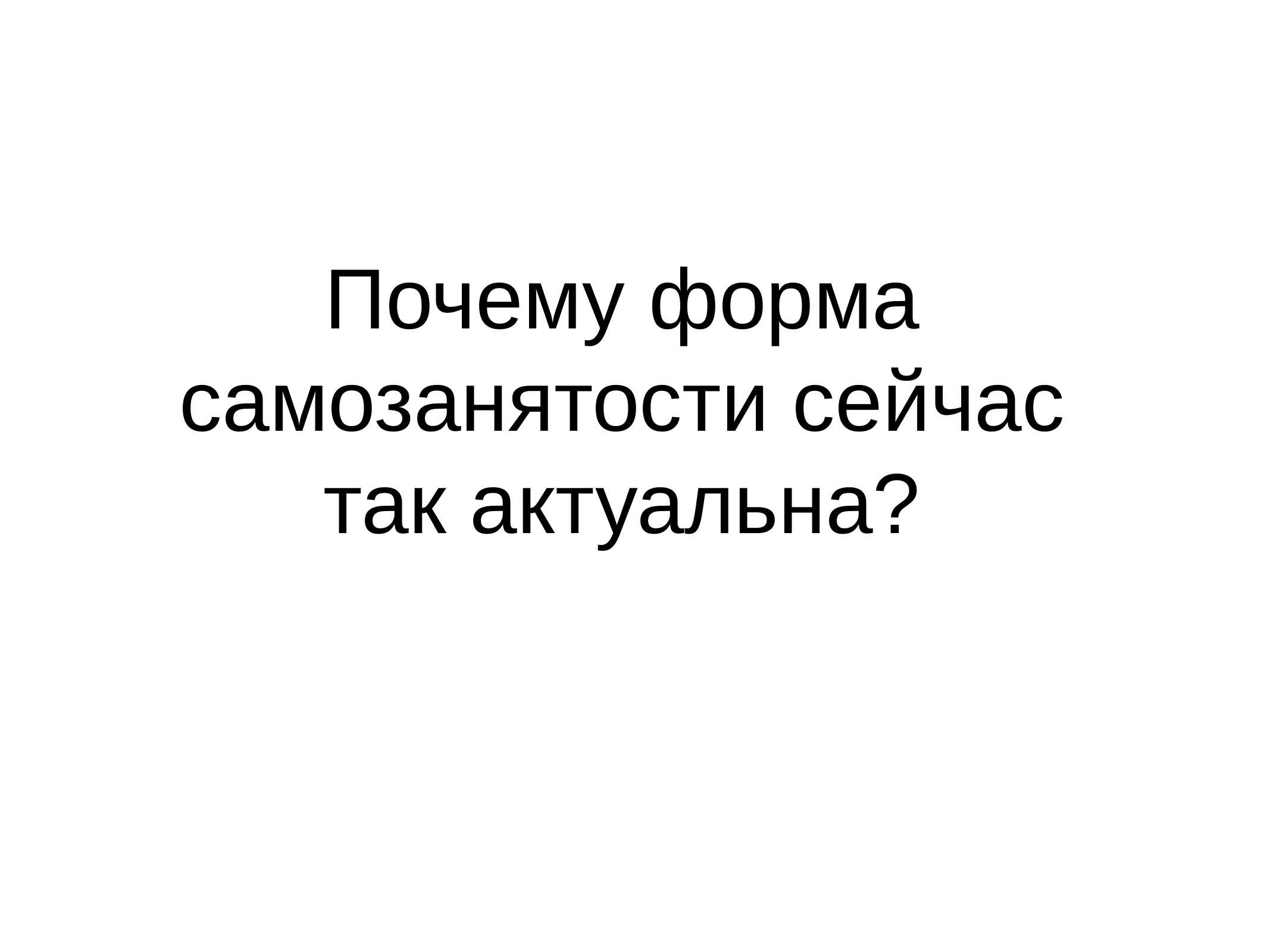

# Почему форма самозанятости сейчас так актуальна?